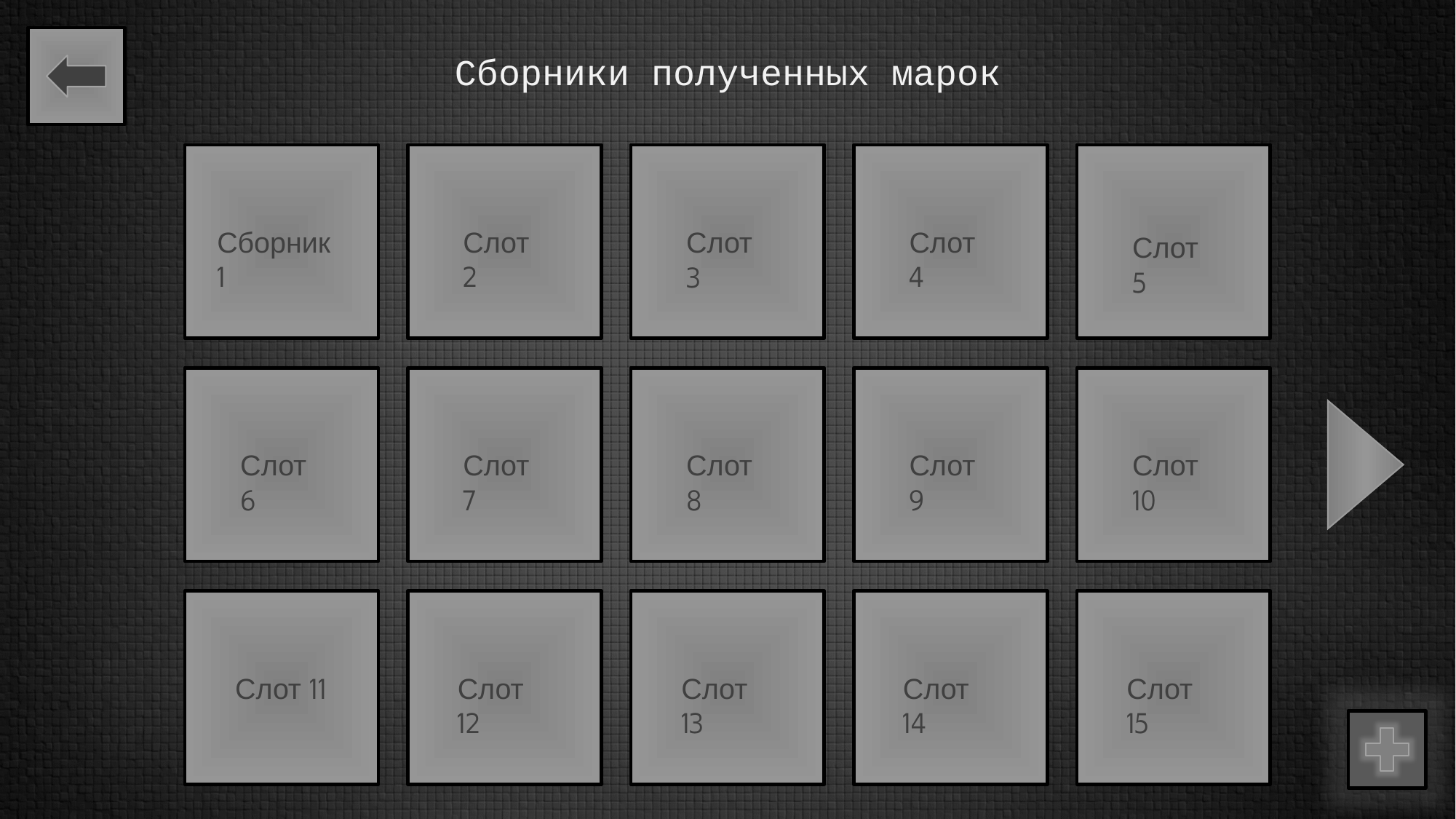

Сборники полученных марок

Сборник 1
Слот 2
Слот 4
Слот 3
Слот 5

Слот 10
Слот 9
Слот 7
Слот 8
Слот 6

Слот 14
Слот 15
Слот 11
Слот 12
Слот 13